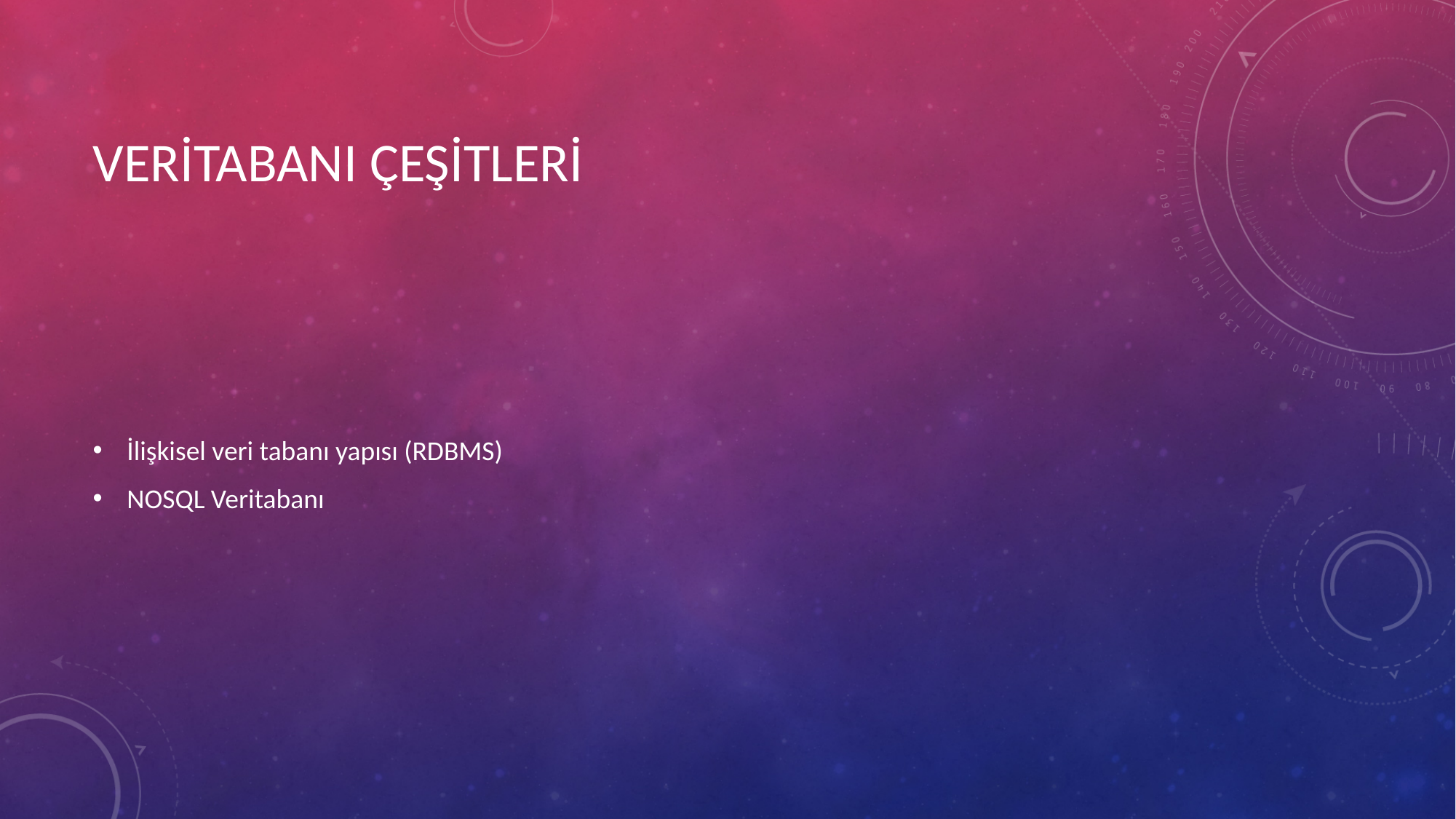

# Veritabanı çeşitleri
İlişkisel veri tabanı yapısı (RDBMS)
NOSQL Veritabanı